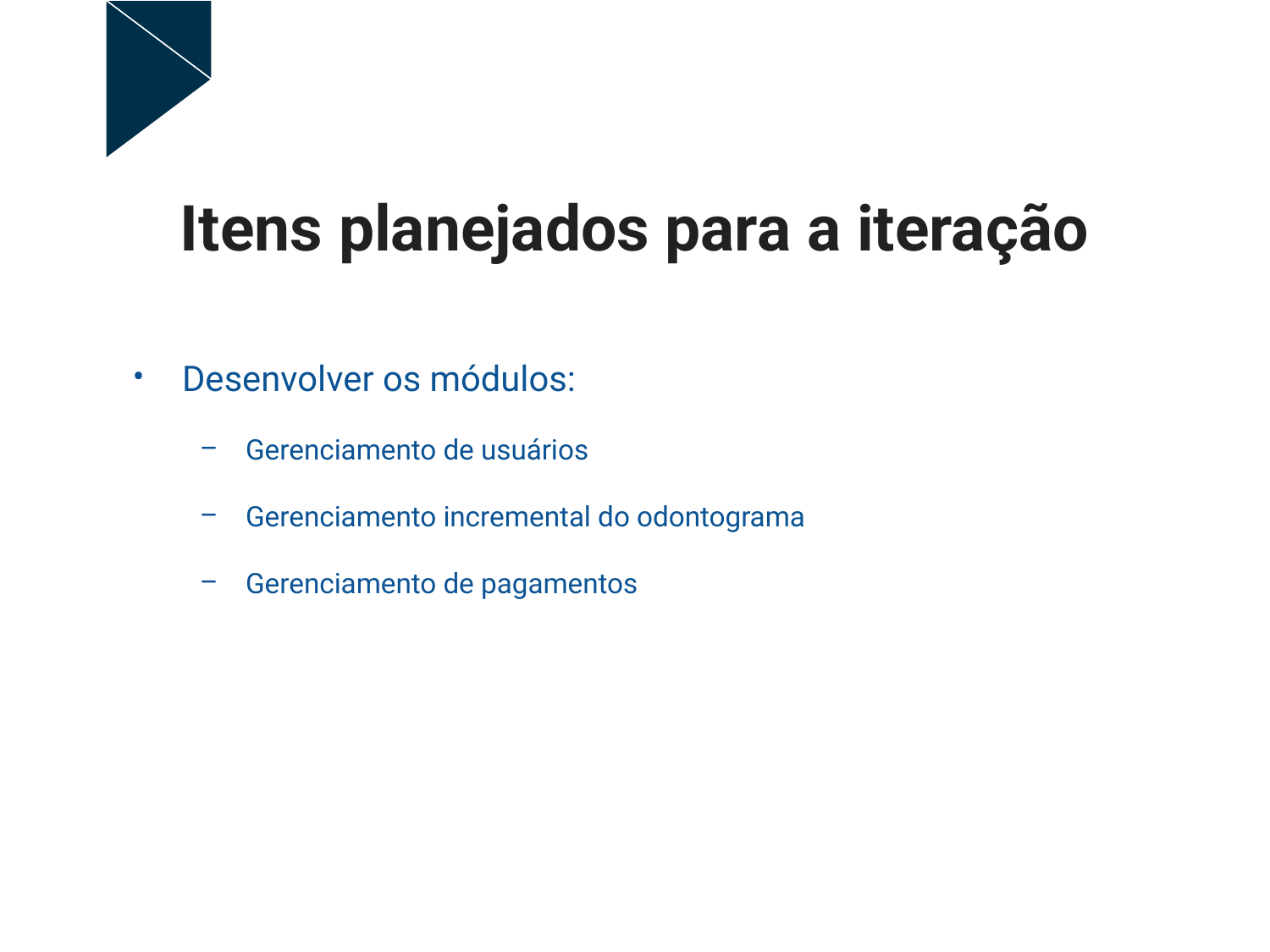

# Itens planejados para a iteração

Desenvolver os módulos:
Gerenciamento de usuários
Gerenciamento incremental do odontograma
Gerenciamento de pagamentos